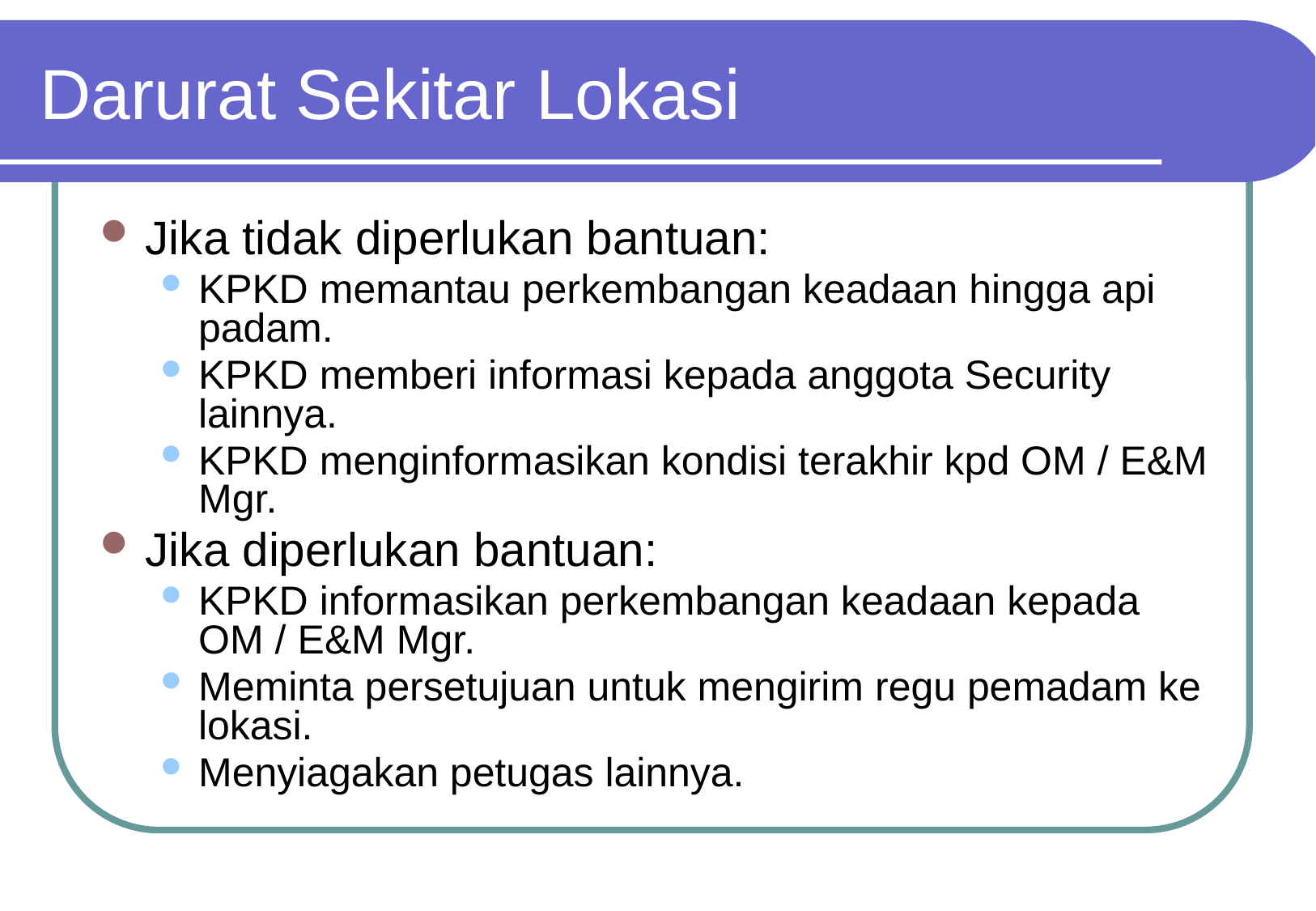

# Darurat Sekitar Lokasi
Jika tidak diperlukan bantuan:
KPKD memantau perkembangan keadaan hingga api padam.
KPKD memberi informasi kepada anggota Security lainnya.
KPKD menginformasikan kondisi terakhir kpd OM / E&M Mgr.
Jika diperlukan bantuan:
KPKD informasikan perkembangan keadaan kepada OM / E&M Mgr.
Meminta persetujuan untuk mengirim regu pemadam ke lokasi.
Menyiagakan petugas lainnya.